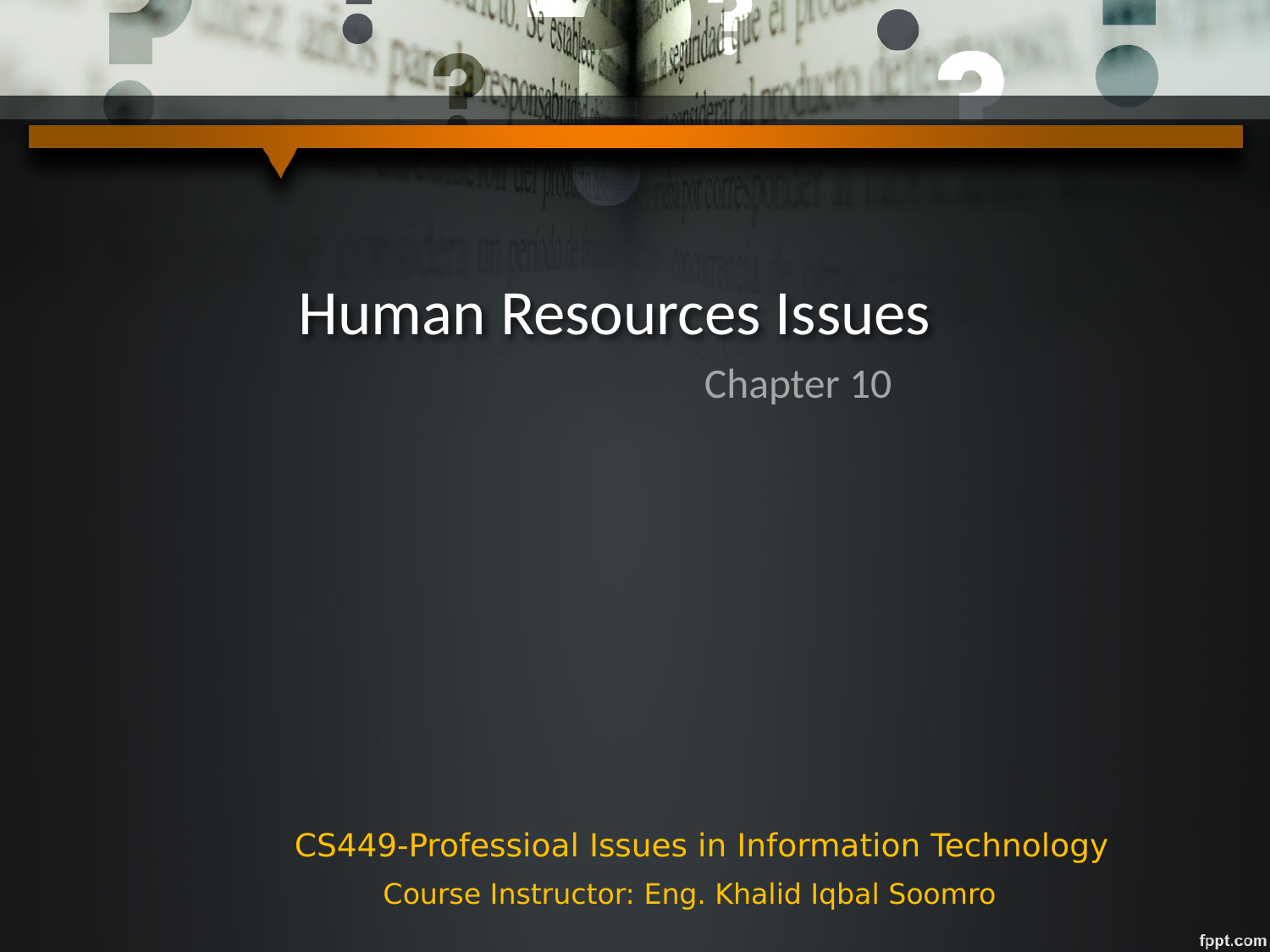

# Human Resources Issues
  Chapter 10
CS449-Professioal Issues in Information Technology
Course Instructor: Eng. Khalid Iqbal Soomro